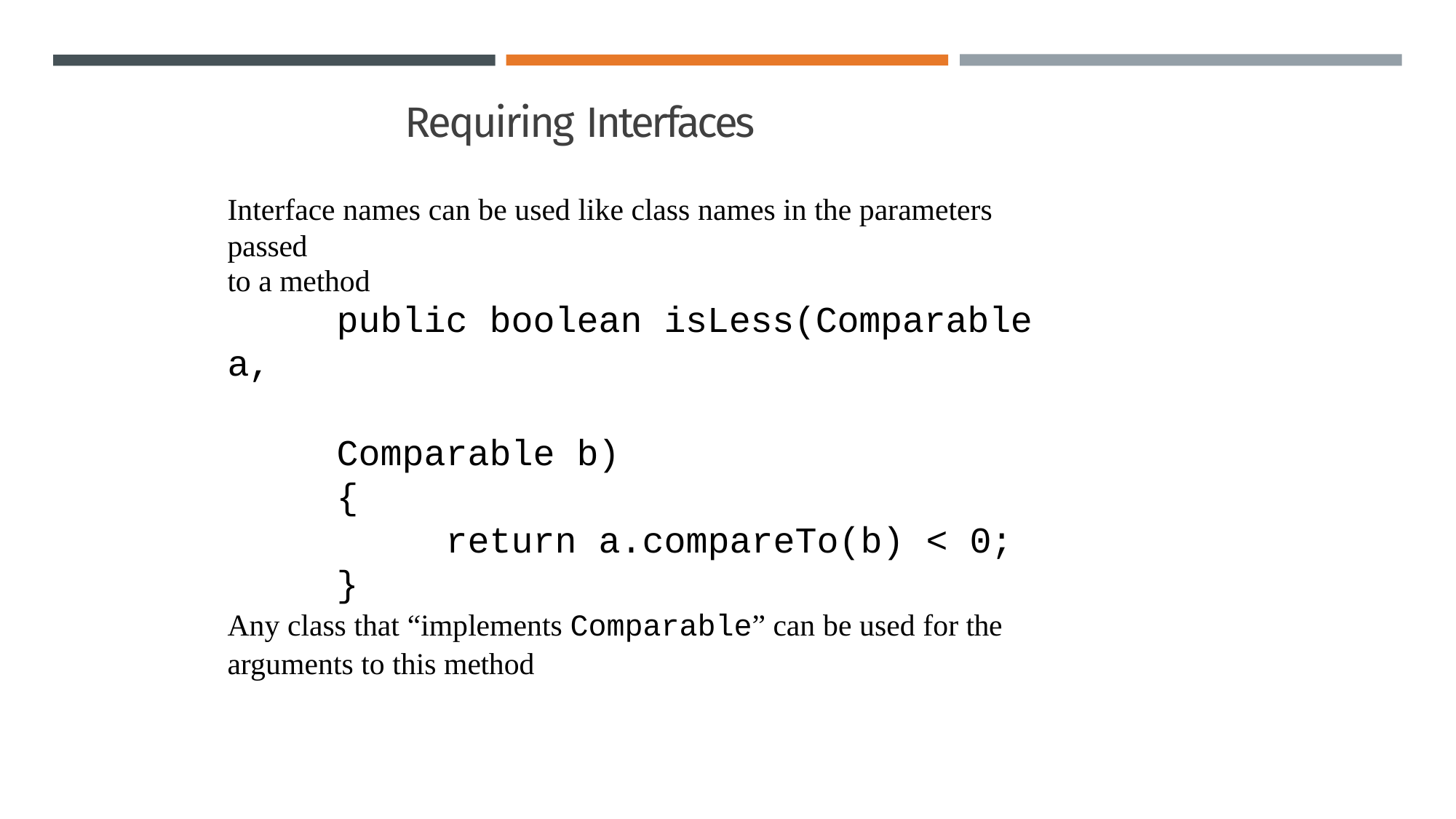

# Requiring Interfaces
Interface names can be used like class names in the parameters passed
to a method
public boolean isLess(Comparable
a,

Comparable b)
{
return a.compareTo(b) < 0;
}
Any class that “implements Comparable” can be used for the
arguments to this method